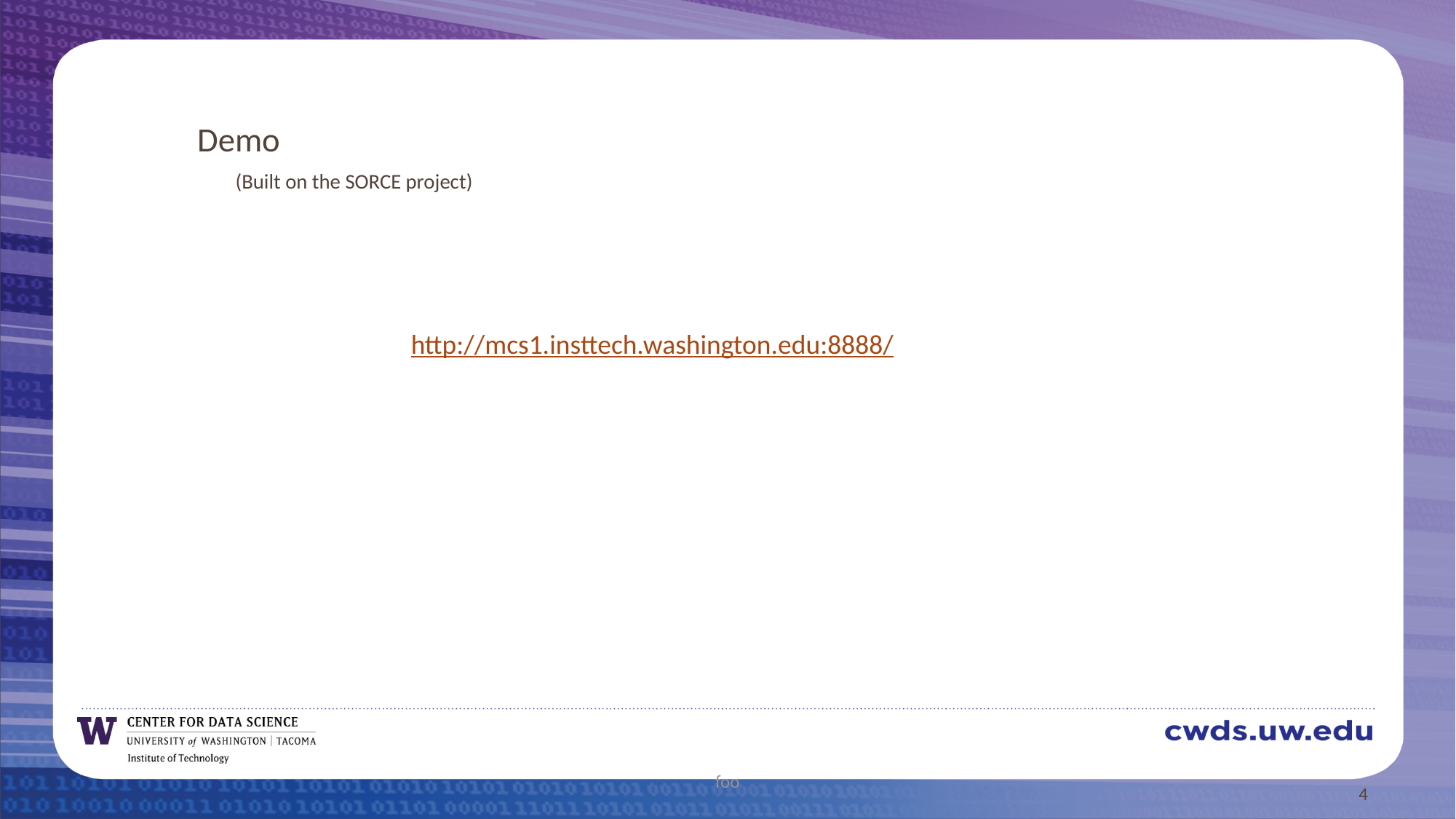

# Demo (Built on the SORCE project)
	      http://mcs1.insttech.washington.edu:8888/

foo
4